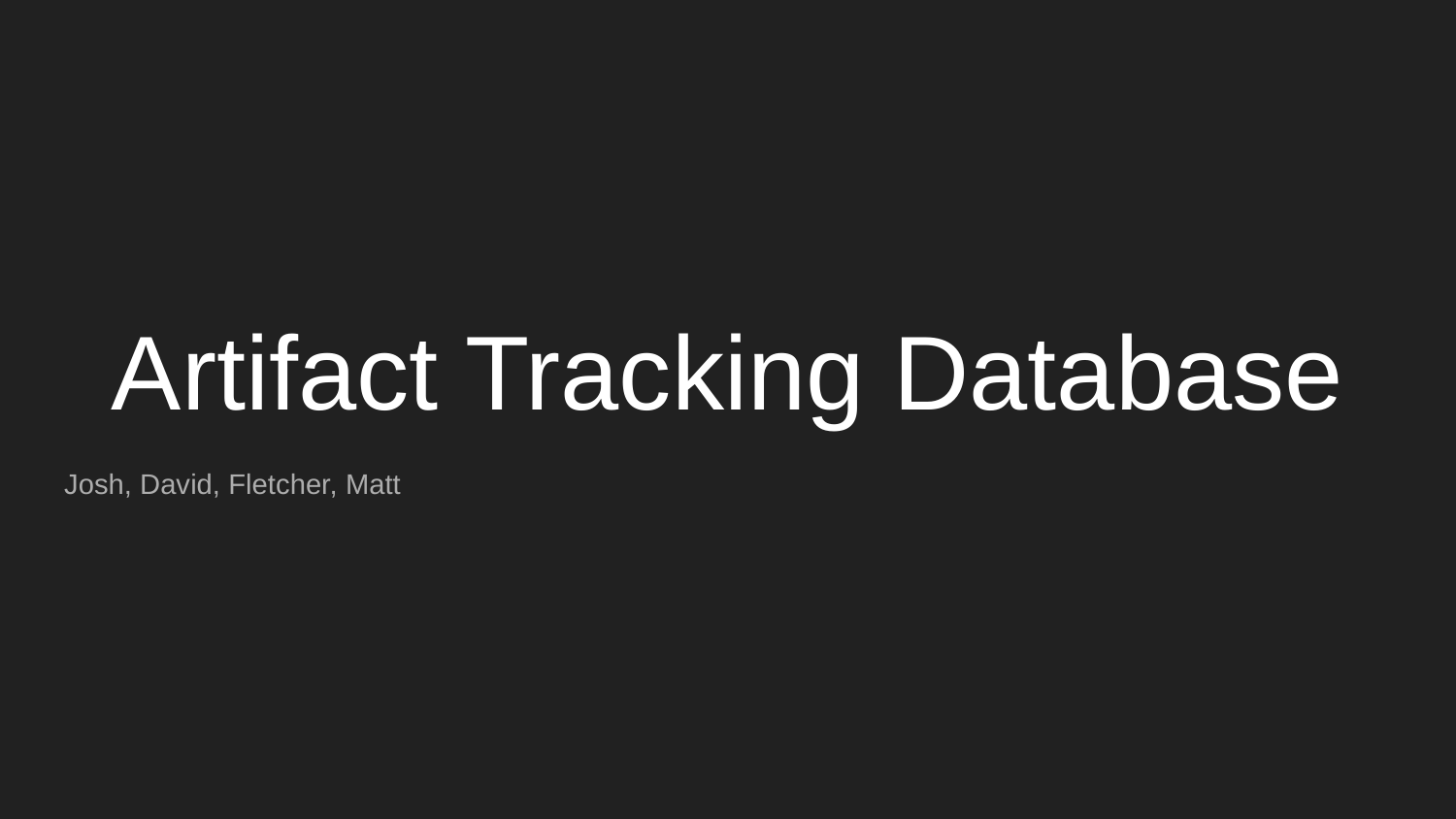

# Artifact Tracking Database
Josh, David, Fletcher, Matt